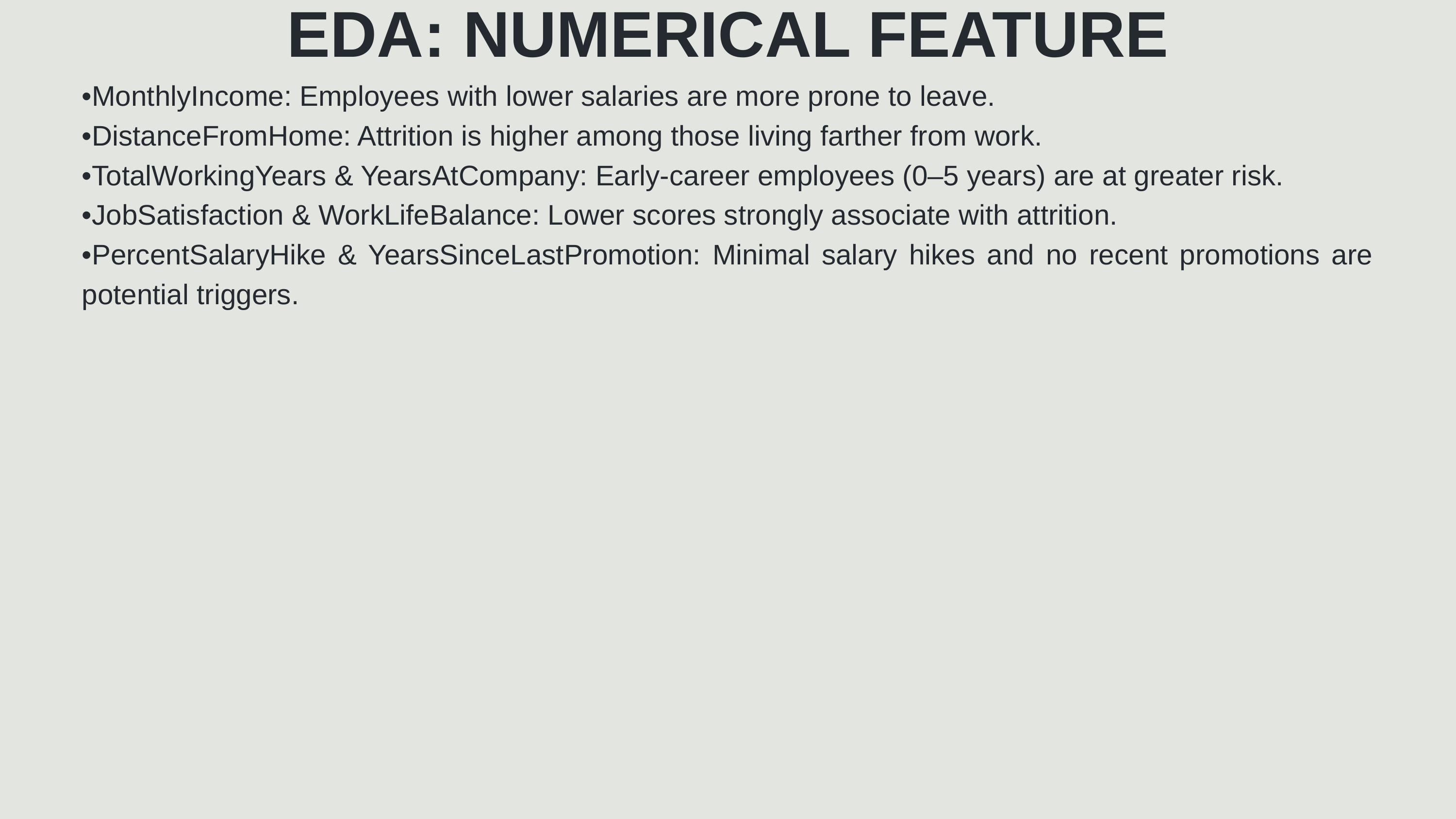

EDA: NUMERICAL FEATURE
•MonthlyIncome: Employees with lower salaries are more prone to leave.
•DistanceFromHome: Attrition is higher among those living farther from work.
•TotalWorkingYears & YearsAtCompany: Early-career employees (0–5 years) are at greater risk.
•JobSatisfaction & WorkLifeBalance: Lower scores strongly associate with attrition.
•PercentSalaryHike & YearsSinceLastPromotion: Minimal salary hikes and no recent promotions are potential triggers.